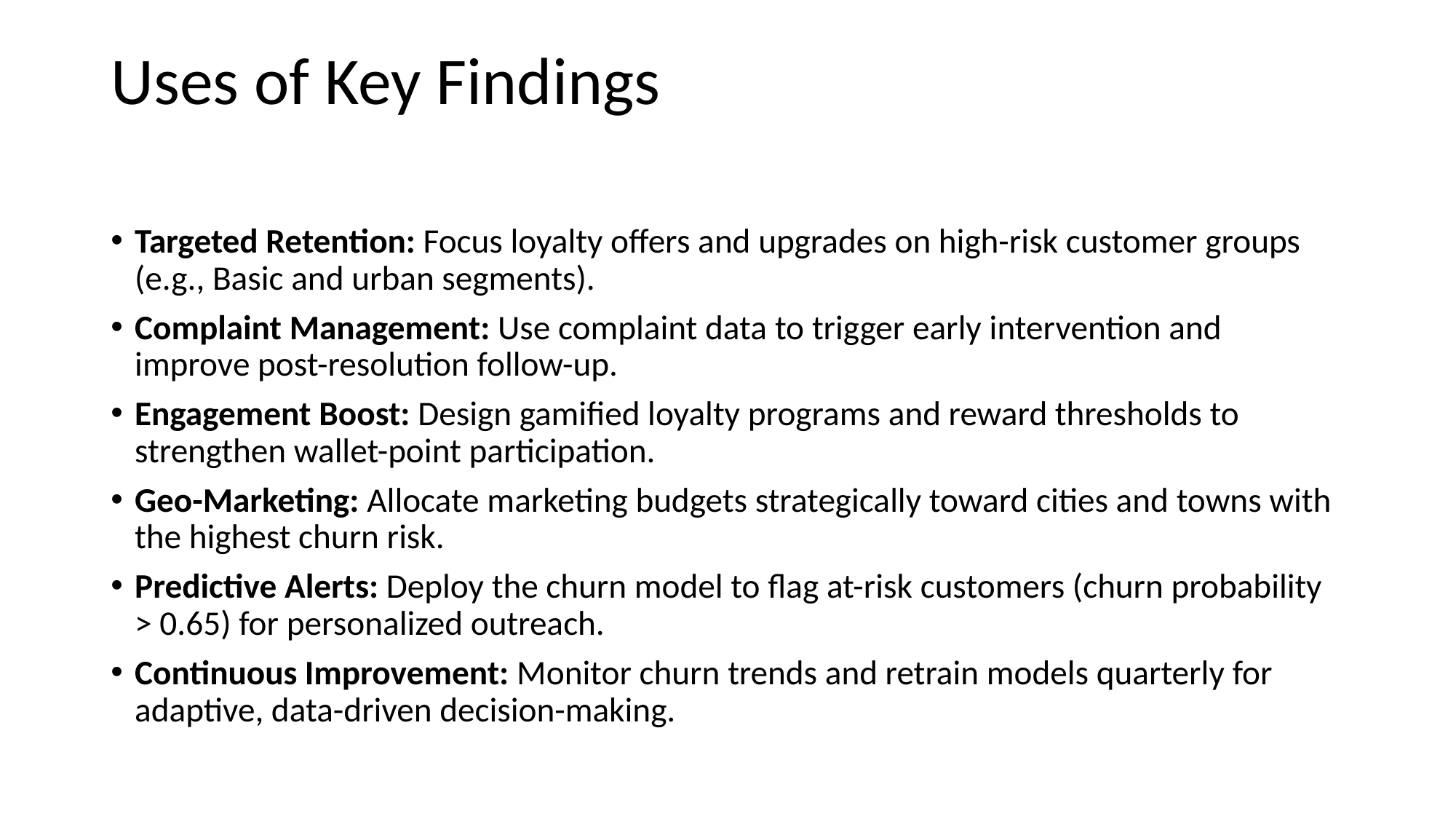

# Uses of Key Findings
Targeted Retention: Focus loyalty offers and upgrades on high-risk customer groups (e.g., Basic and urban segments).
Complaint Management: Use complaint data to trigger early intervention and improve post-resolution follow-up.
Engagement Boost: Design gamified loyalty programs and reward thresholds to strengthen wallet-point participation.
Geo-Marketing: Allocate marketing budgets strategically toward cities and towns with the highest churn risk.
Predictive Alerts: Deploy the churn model to flag at-risk customers (churn probability > 0.65) for personalized outreach.
Continuous Improvement: Monitor churn trends and retrain models quarterly for adaptive, data-driven decision-making.